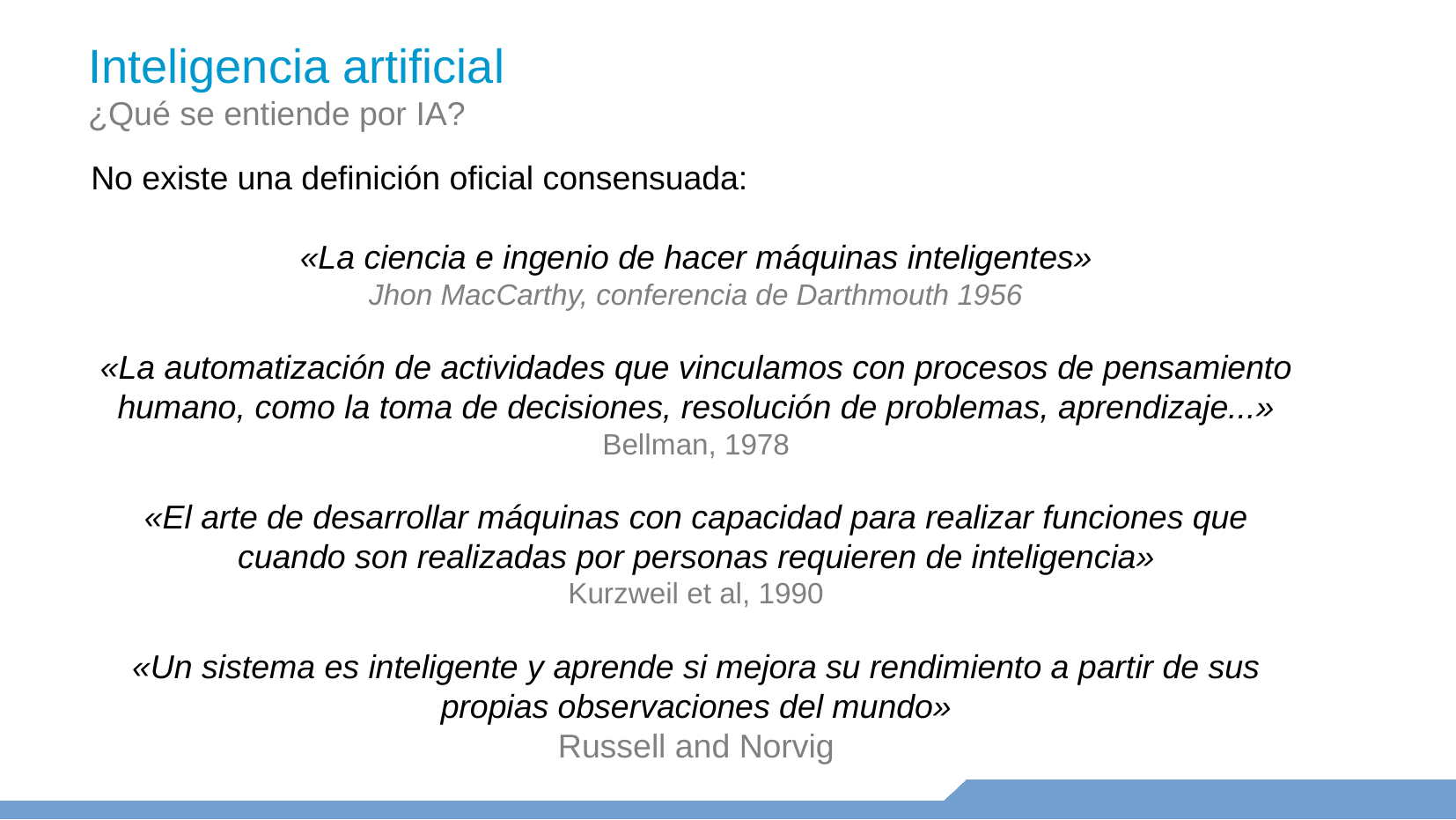

Inteligencia artificial
¿Qué se entiende por IA?

No existe una definición oficial consensuada:

«La ciencia e ingenio de hacer máquinas inteligentes»
Jhon MacCarthy, conferencia de Darthmouth 1956

«La automatización de actividades que vinculamos con procesos de pensamiento humano, como la toma de decisiones, resolución de problemas, aprendizaje...» Bellman, 1978

«El arte de desarrollar máquinas con capacidad para realizar funciones que cuando son realizadas por personas requieren de inteligencia»
Kurzweil et al, 1990

«Un sistema es inteligente y aprende si mejora su rendimiento a partir de sus propias observaciones del mundo»
Russell and Norvig